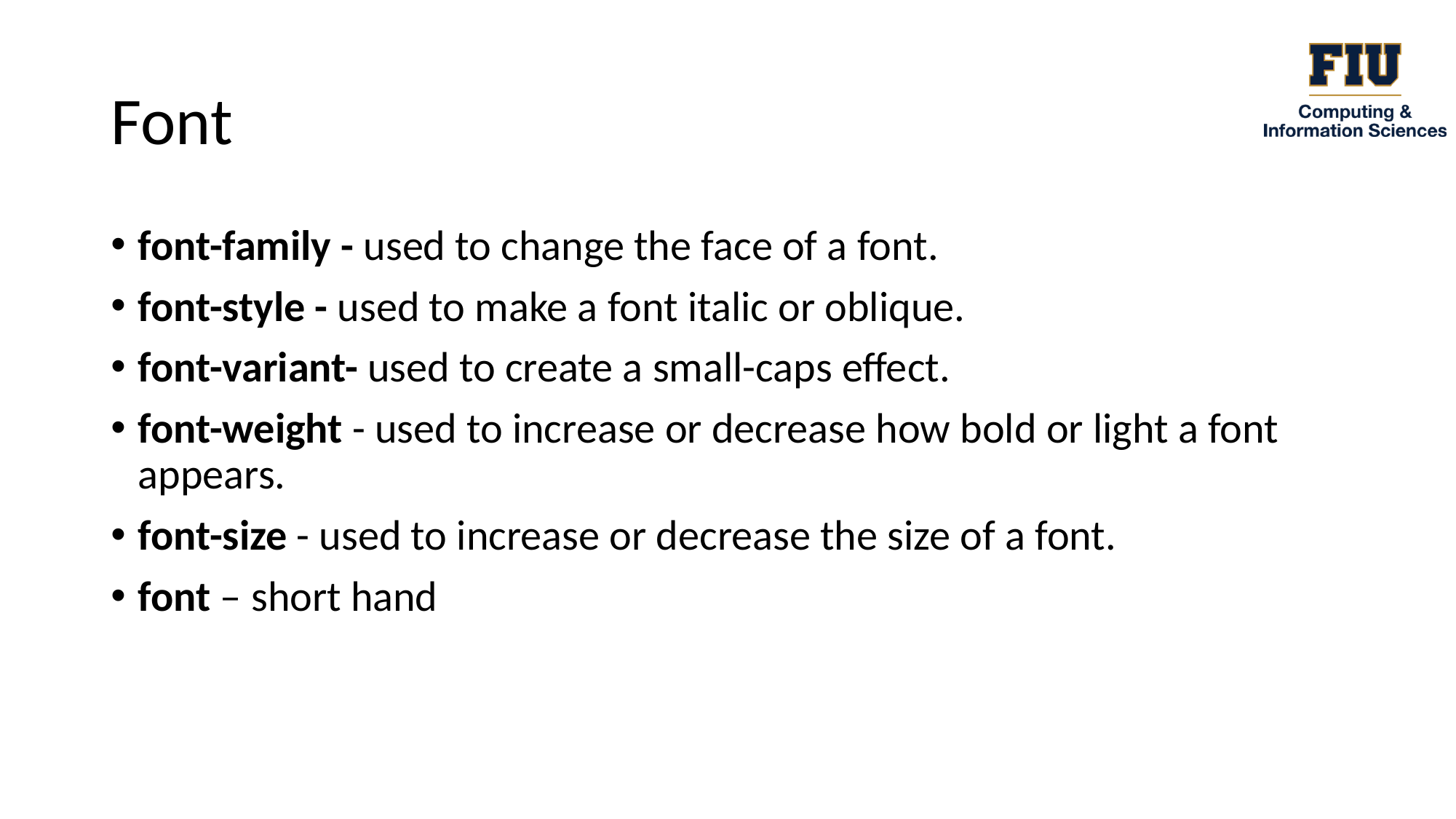

# Font
font-family - used to change the face of a font.
font-style - used to make a font italic or oblique.
font-variant- used to create a small-caps effect.
font-weight - used to increase or decrease how bold or light a font appears.
font-size - used to increase or decrease the size of a font.
font – short hand